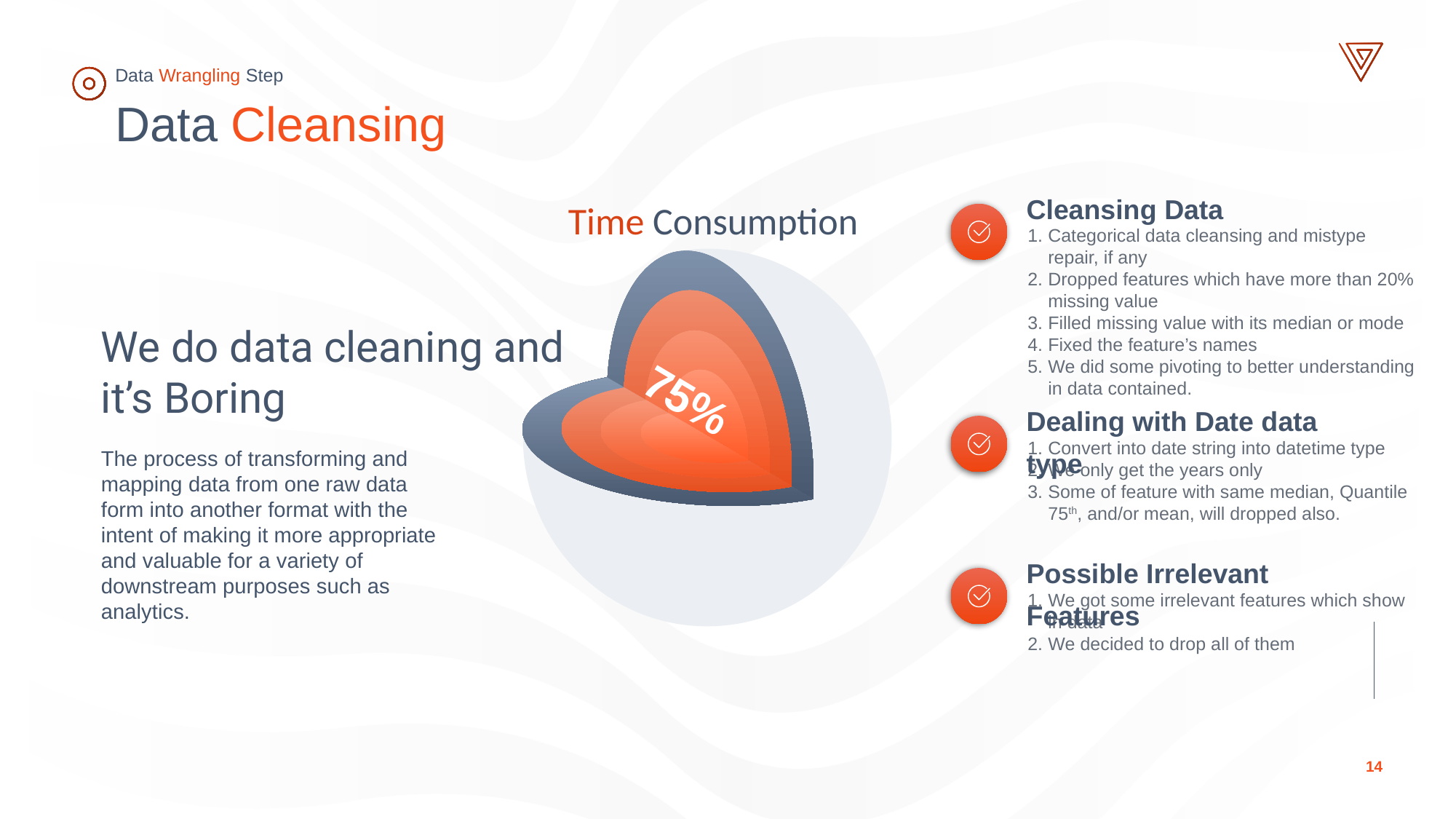

Data Wrangling Step
Data Cleansing
Cleansing Data

Categorical data cleansing and mistype repair, if any
Dropped features which have more than 20% missing value
Filled missing value with its median or mode
Fixed the feature’s names
We did some pivoting to better understanding in data contained.

Time Consumption

75%
We do data cleaning and it’s Boring
Dealing with Date data type

Convert into date string into datetime type
We only get the years only
Some of feature with same median, Quantile 75th, and/or mean, will dropped also.
The process of transforming and mapping data from one raw data form into another format with the intent of making it more appropriate and valuable for a variety of downstream purposes such as analytics.
Possible Irrelevant Features

We got some irrelevant features which show in data
We decided to drop all of them